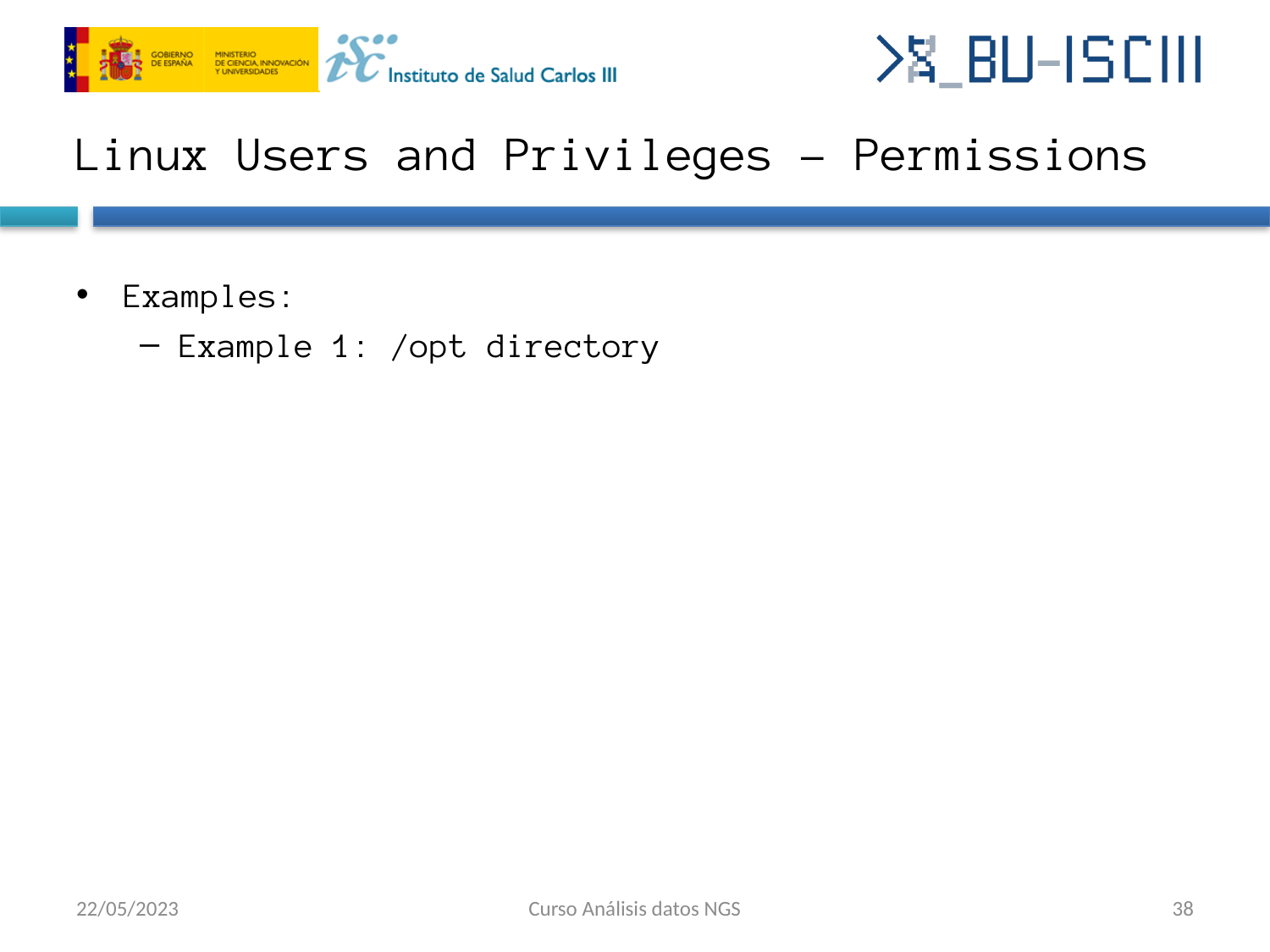

# Linux Users and Privileges - Permissions
Examples:
Example 1: /opt directory
22/05/2023
Curso Análisis datos NGS
38